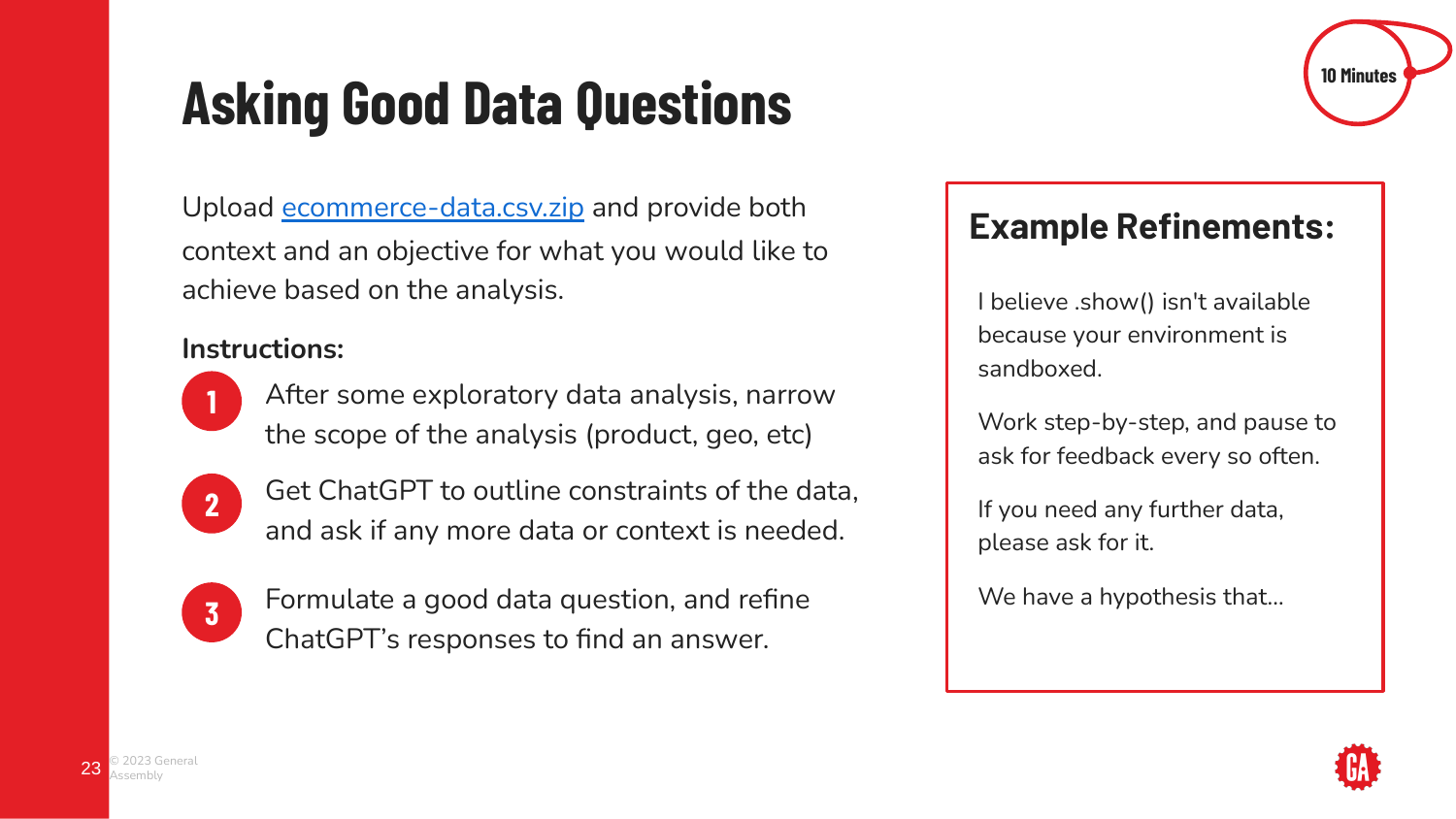

10 Minutes

# Asking Good Data Questions
Upload ecommerce-data.csv.zip and provide both context and an objective for what you would like to achieve based on the analysis.
Instructions:

Example Refinements:
I believe .show() isn't available because your environment is sandboxed.
Work step-by-step, and pause to ask for feedback every so often.
If you need any further data, please ask for it.
We have a hypothesis that…
1
After some exploratory data analysis, narrow the scope of the analysis (product, geo, etc)
Get ChatGPT to outline constraints of the data, and ask if any more data or context is needed.
2
Formulate a good data question, and refine ChatGPT’s responses to find an answer.
3
23